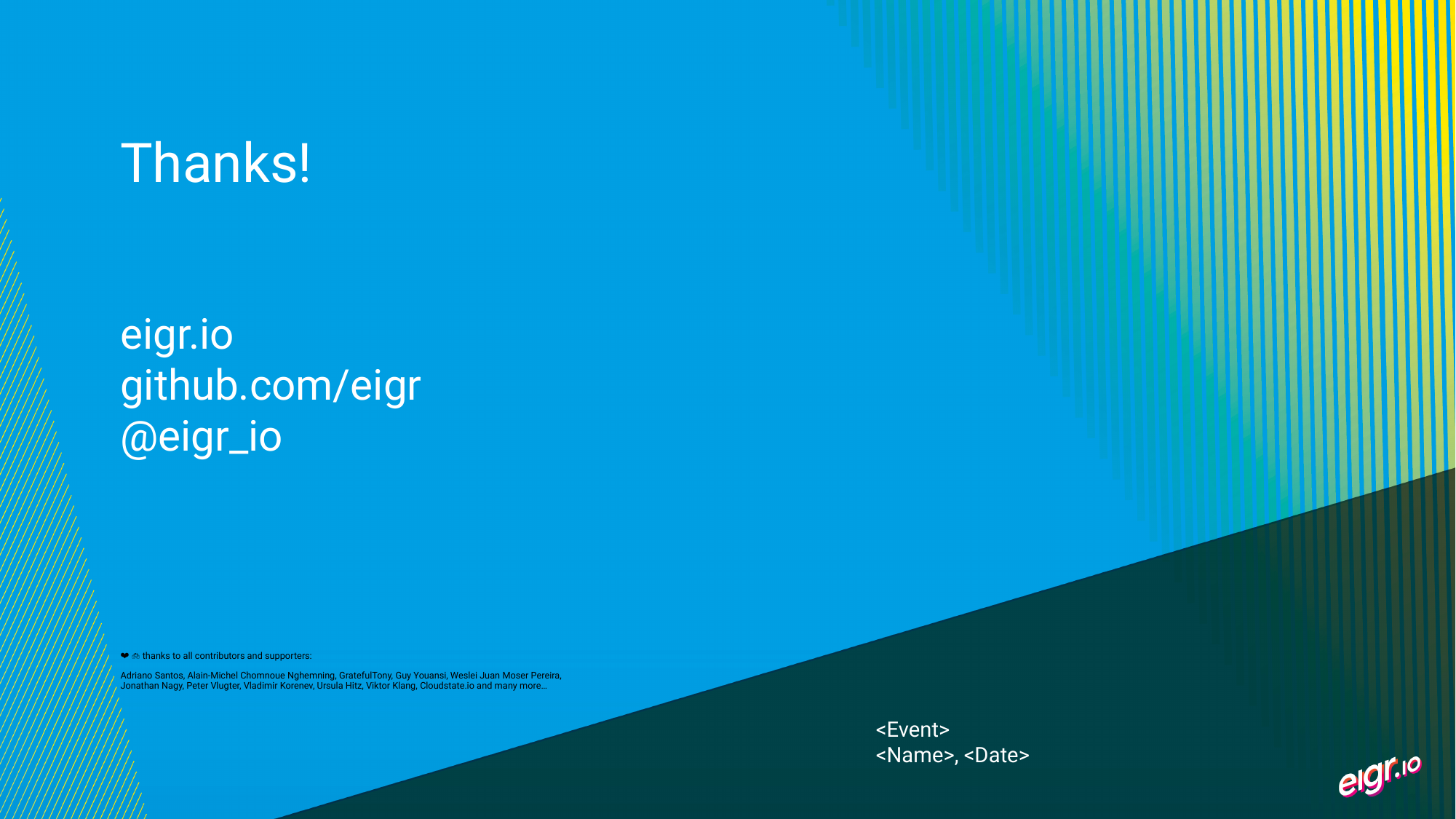

Thanks!
eigr.io
github.com/eigr
@eigr_io
❤️ 🙌 thanks to all contributors and supporters:
Adriano Santos, Alain-Michel Chomnoue Nghemning, GratefulTony, Guy Youansi, Weslei Juan Moser Pereira,
Jonathan Nagy, Peter Vlugter, Vladimir Korenev, Ursula Hitz, Viktor Klang, Cloudstate.io and many more…
<Event>
<Name>, <Date>